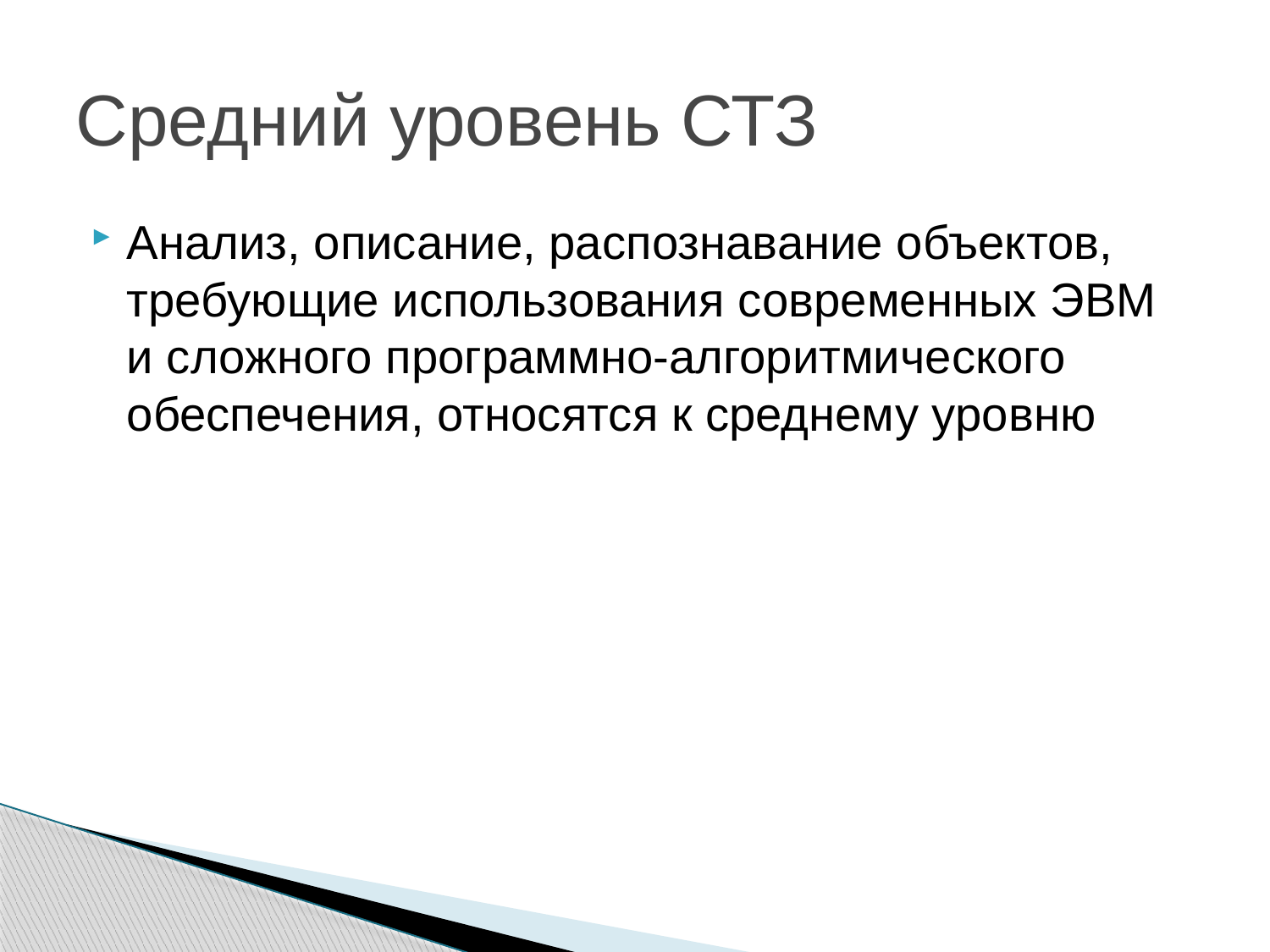

# Средний уровень СТЗ
Анализ, описание, распознавание объектов, требующие использования современных ЭВМ и сложного программно-алгоритмического обеспечения, относятся к среднему уровню